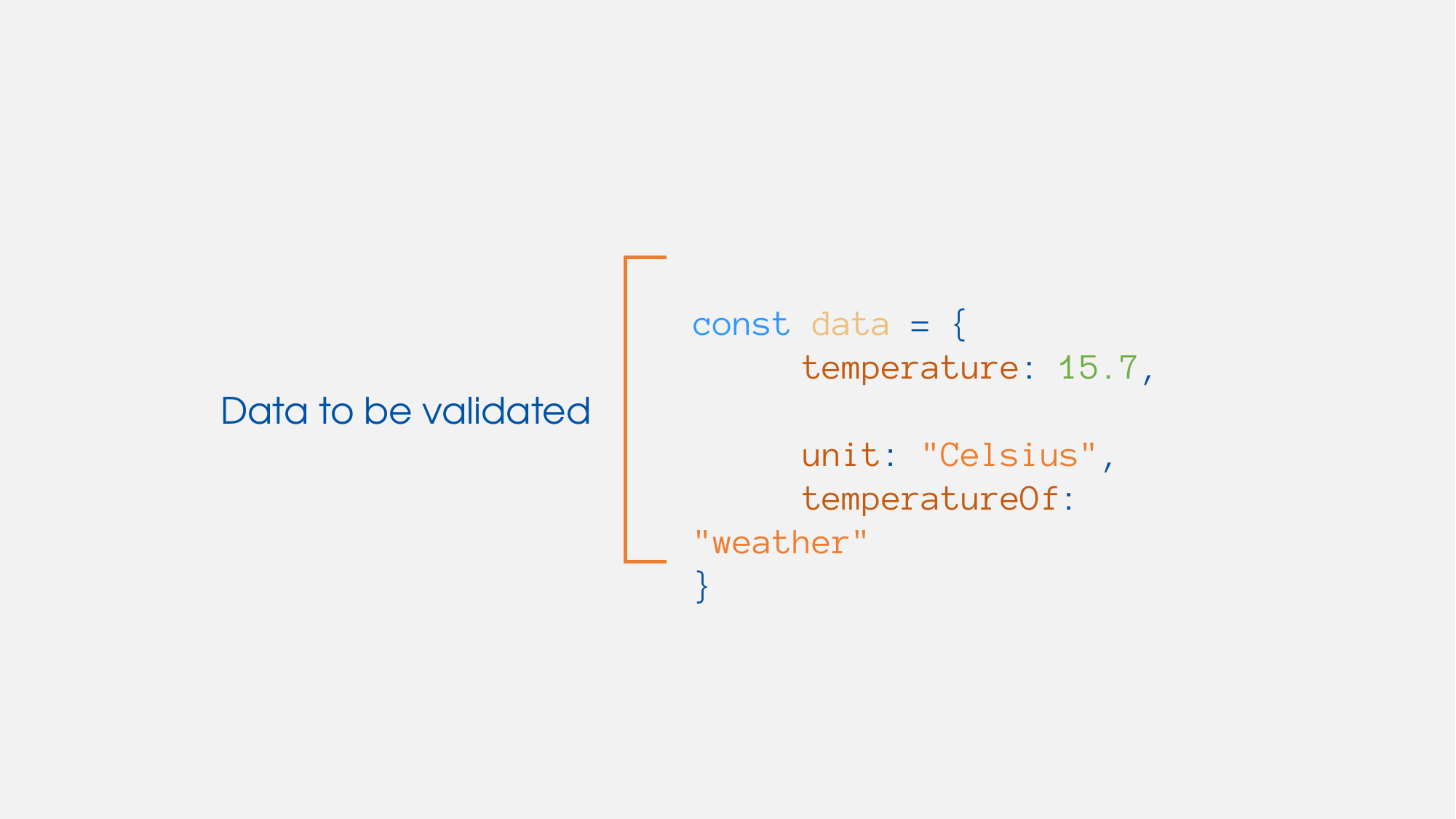

const data = {
	temperature: 15.7,
	unit: "Celsius",
	temperatureOf: "weather"
}
Data to be validated